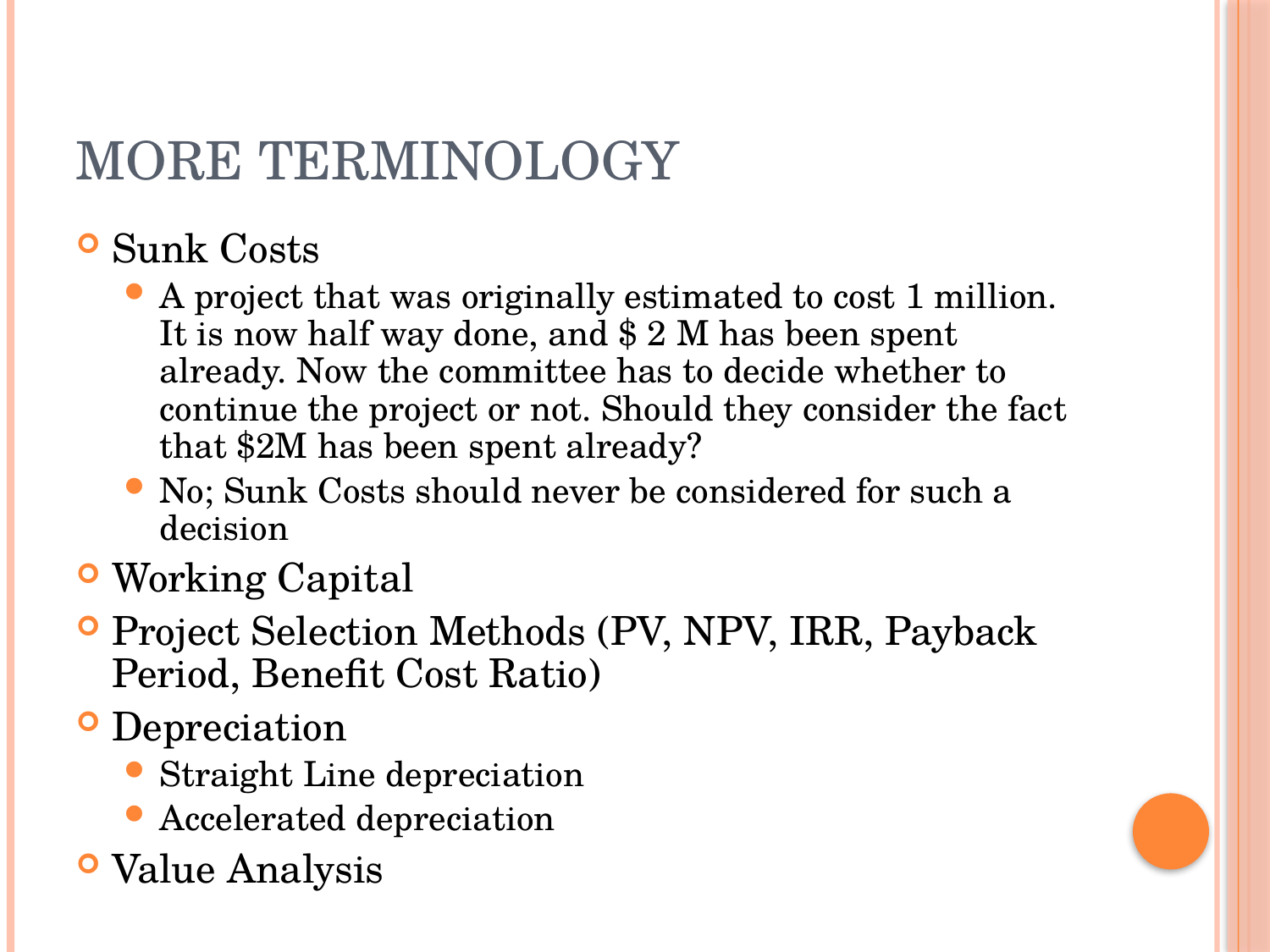

# More Terminology
Sunk Costs
A project that was originally estimated to cost 1 million. It is now half way done, and $ 2 M has been spent already. Now the committee has to decide whether to continue the project or not. Should they consider the fact that $2M has been spent already?
No; Sunk Costs should never be considered for such a decision
Working Capital
Project Selection Methods (PV, NPV, IRR, Payback Period, Benefit Cost Ratio)
Depreciation
Straight Line depreciation
Accelerated depreciation
Value Analysis